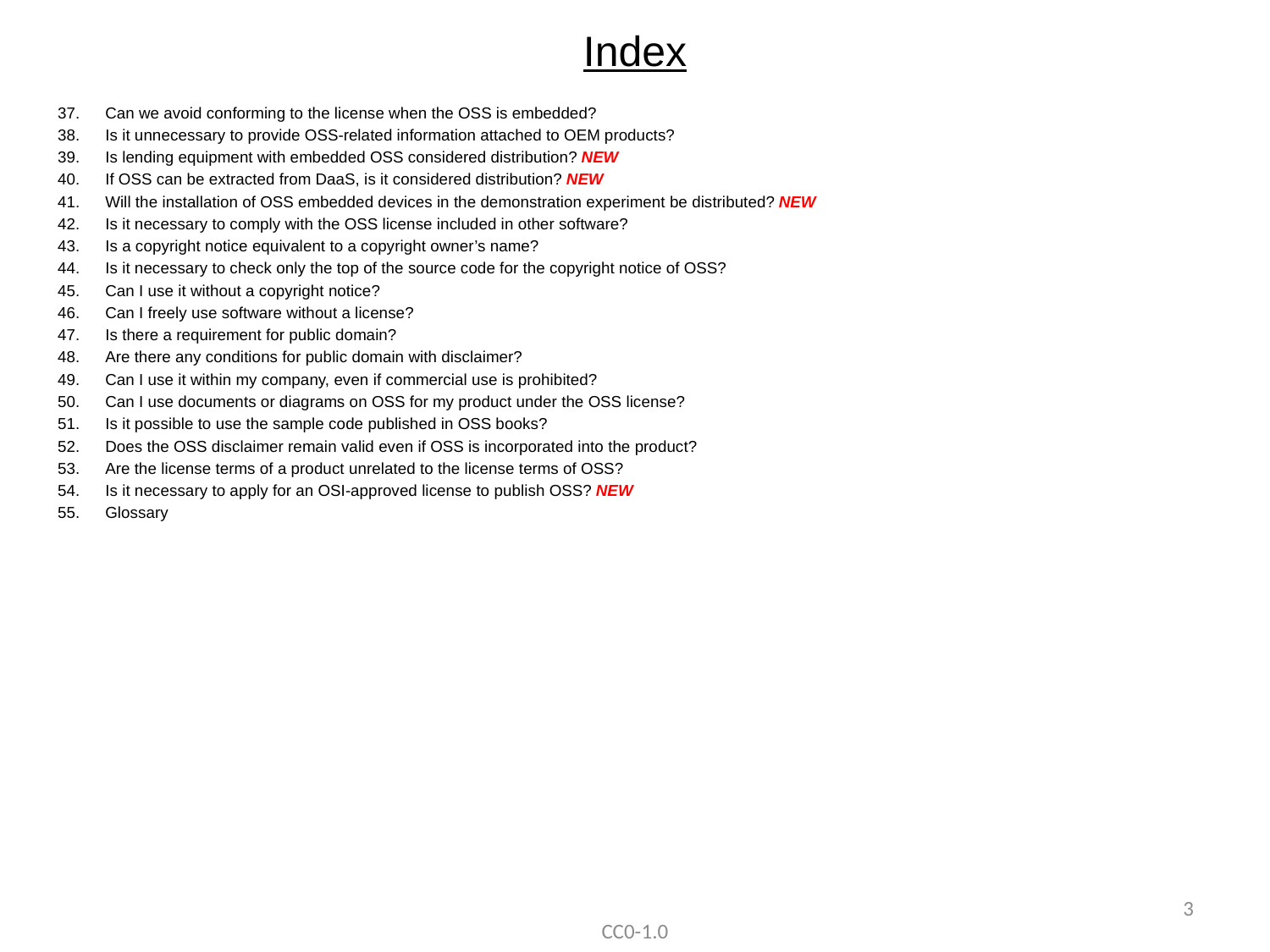

# Index
Can we avoid conforming to the license when the OSS is embedded?
Is it unnecessary to provide OSS-related information attached to OEM products?
Is lending equipment with embedded OSS considered distribution? NEW
If OSS can be extracted from DaaS, is it considered distribution? NEW
Will the installation of OSS embedded devices in the demonstration experiment be distributed? NEW
Is it necessary to comply with the OSS license included in other software?
Is a copyright notice equivalent to a copyright owner’s name?
Is it necessary to check only the top of the source code for the copyright notice of OSS?
Can I use it without a copyright notice?
Can I freely use software without a license?
Is there a requirement for public domain?
Are there any conditions for public domain with disclaimer?
Can I use it within my company, even if commercial use is prohibited?
Can I use documents or diagrams on OSS for my product under the OSS license?
Is it possible to use the sample code published in OSS books?
Does the OSS disclaimer remain valid even if OSS is incorporated into the product?
Are the license terms of a product unrelated to the license terms of OSS?
Is it necessary to apply for an OSI-approved license to publish OSS? NEW
Glossary
3
CC0-1.0